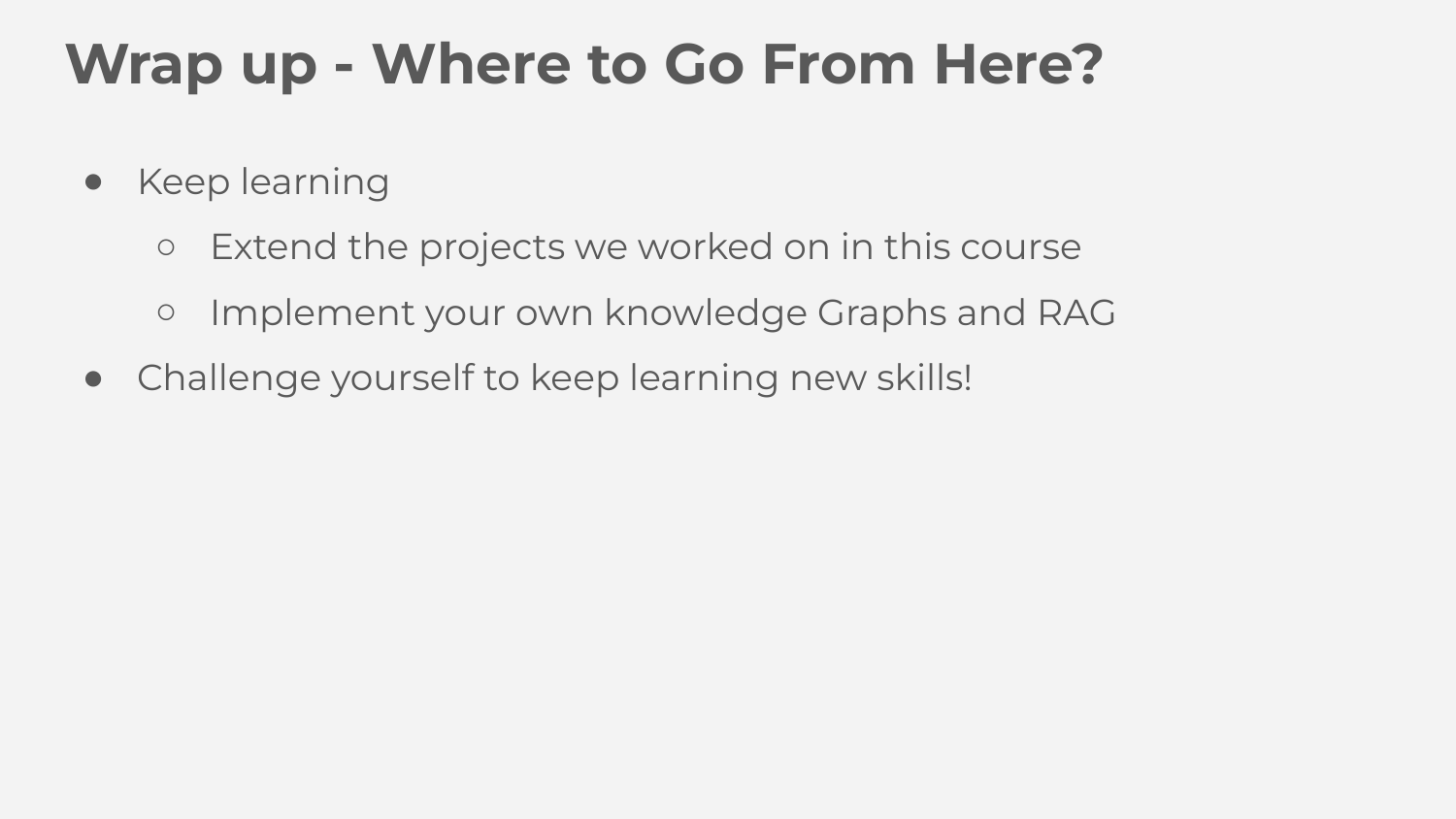

# Wrap up - Where to Go From Here?
Keep learning
Extend the projects we worked on in this course
Implement your own knowledge Graphs and RAG
Challenge yourself to keep learning new skills!